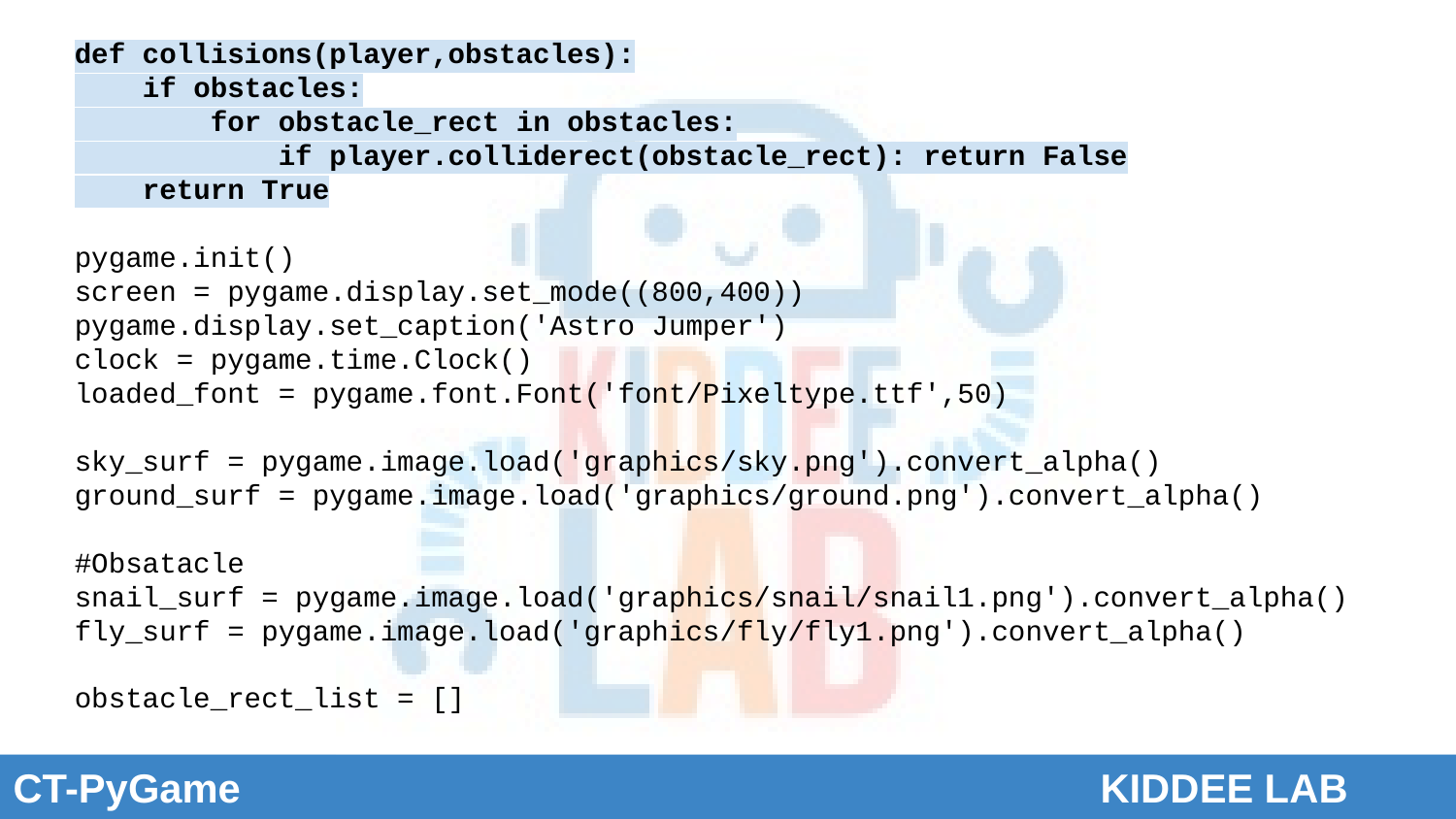

# def collisions(player,obstacles):
    if obstacles:
        for obstacle_rect in obstacles:
            if player.colliderect(obstacle_rect): return False
    return True

pygame.init()
screen = pygame.display.set_mode((800,400))
pygame.display.set_caption('Astro Jumper')
clock = pygame.time.Clock()
loaded_font = pygame.font.Font('font/Pixeltype.ttf',50)

sky_surf = pygame.image.load('graphics/sky.png').convert_alpha()
ground_surf = pygame.image.load('graphics/ground.png').convert_alpha()

#Obsatacle
snail_surf = pygame.image.load('graphics/snail/snail1.png').convert_alpha()
fly_surf = pygame.image.load('graphics/fly/fly1.png').convert_alpha()

obstacle_rect_list = []